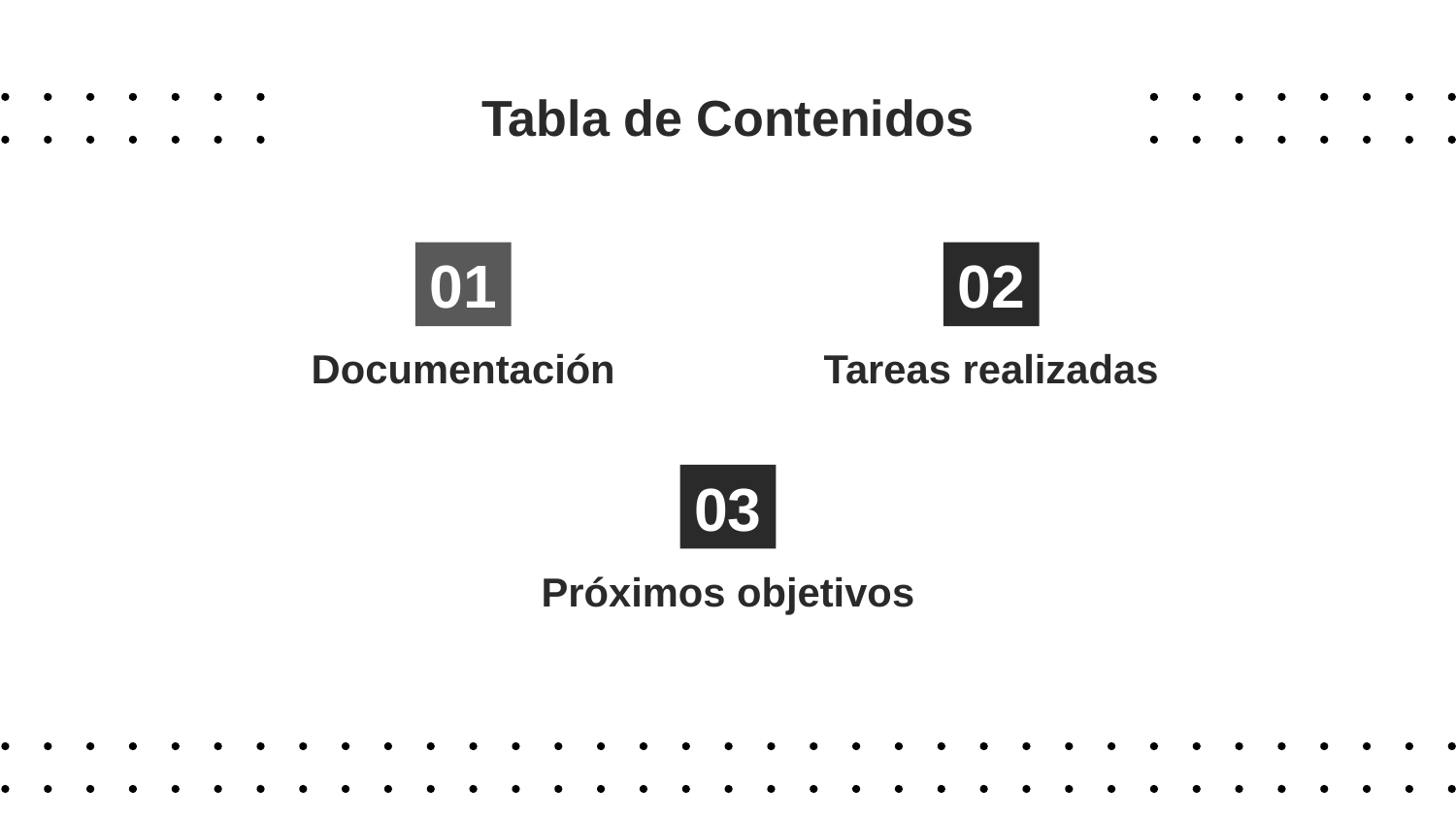

Tabla de Contenidos

01
02
# Documentación
Tareas realizadas

03
Próximos objetivos